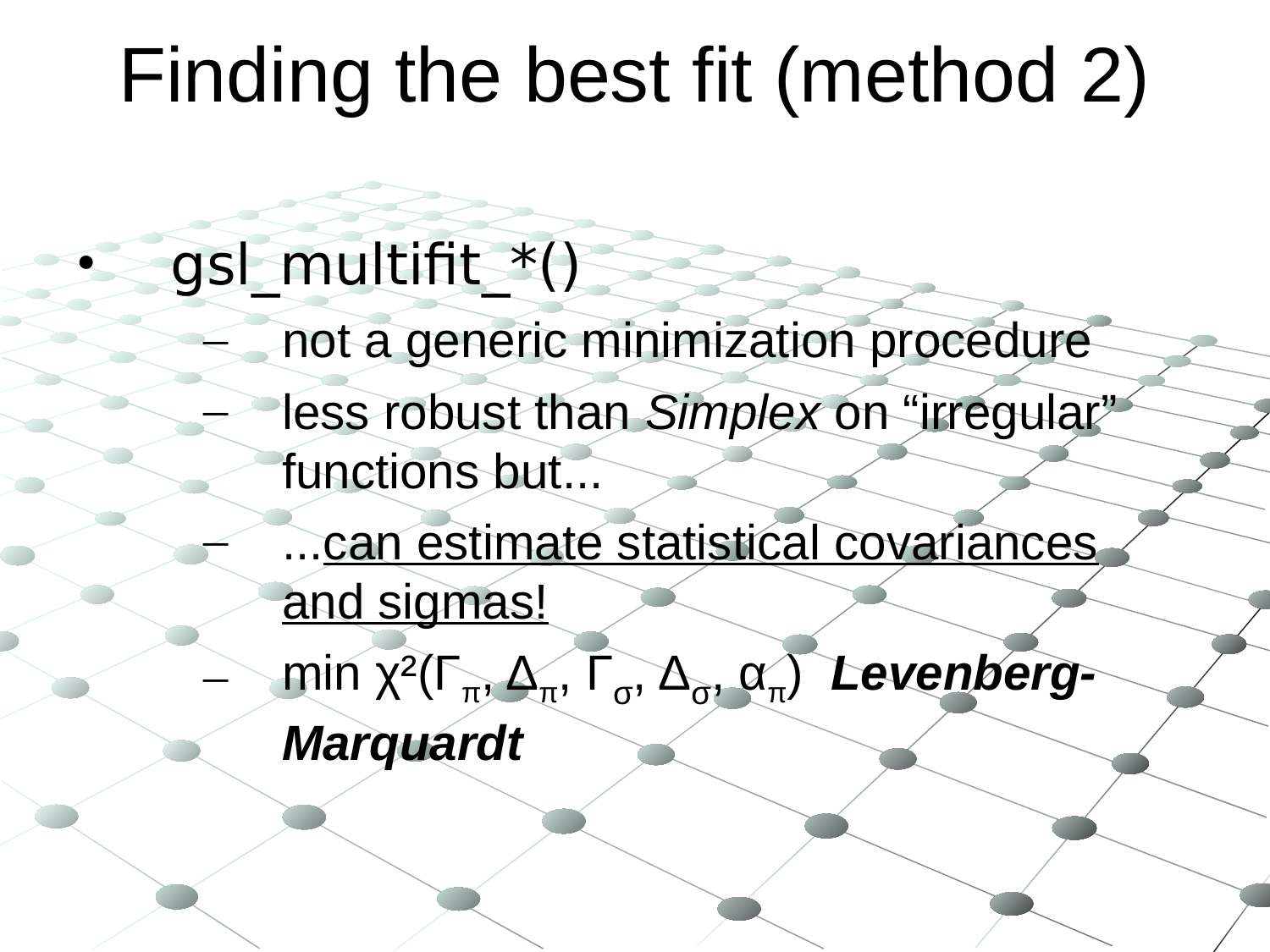

Finding the best fit (method 2)
gsl_multifit_*()
not a generic minimization procedure
less robust than Simplex on “irregular” functions but...
...can estimate statistical covariances and sigmas!
min χ²(Γπ, Δπ, Γσ, Δσ, απ)  Levenberg-Marquardt